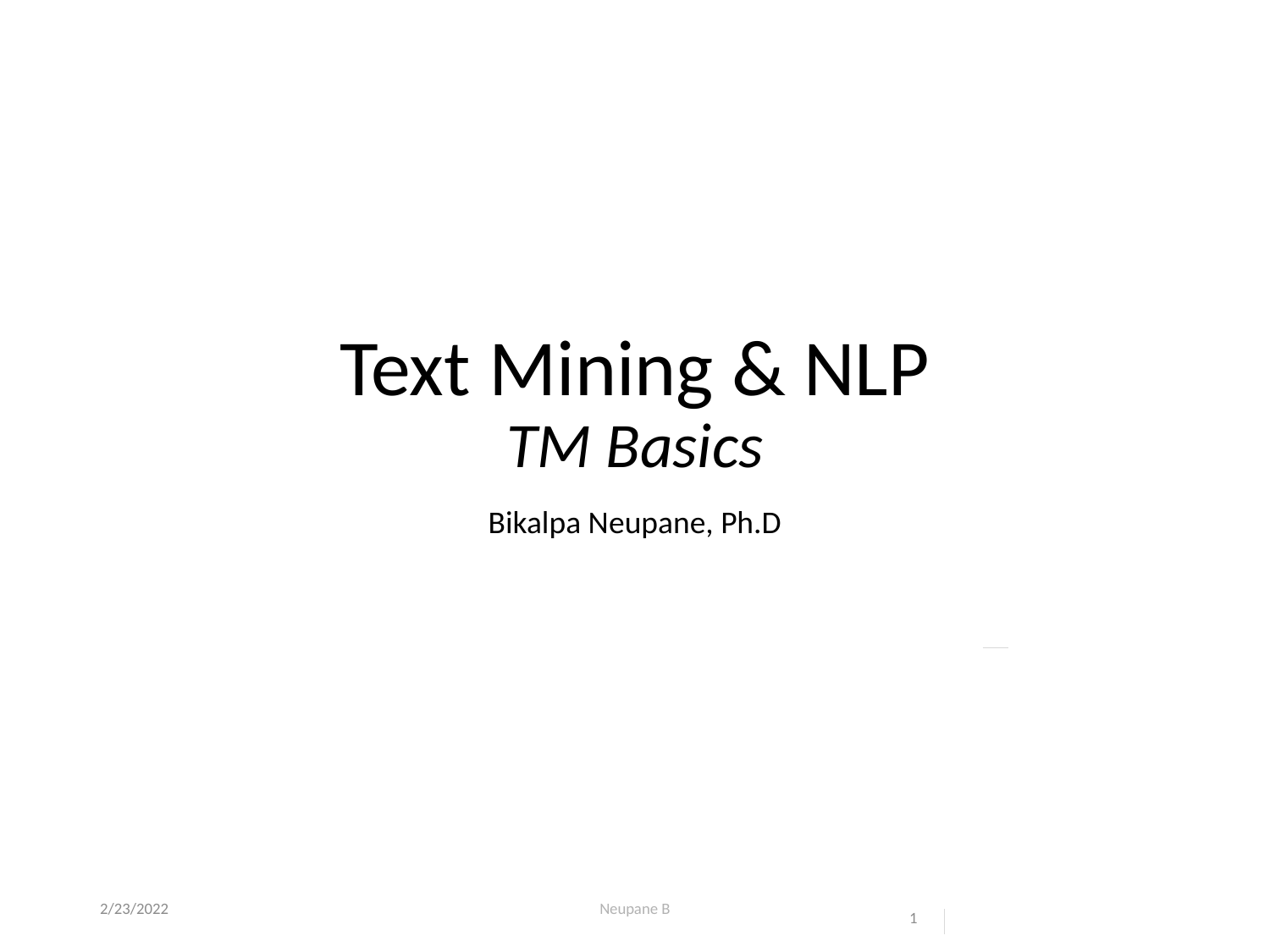

# Text Mining & NLP TM Basics
Bikalpa Neupane, Ph.D
2/23/2022
Neupane B
1